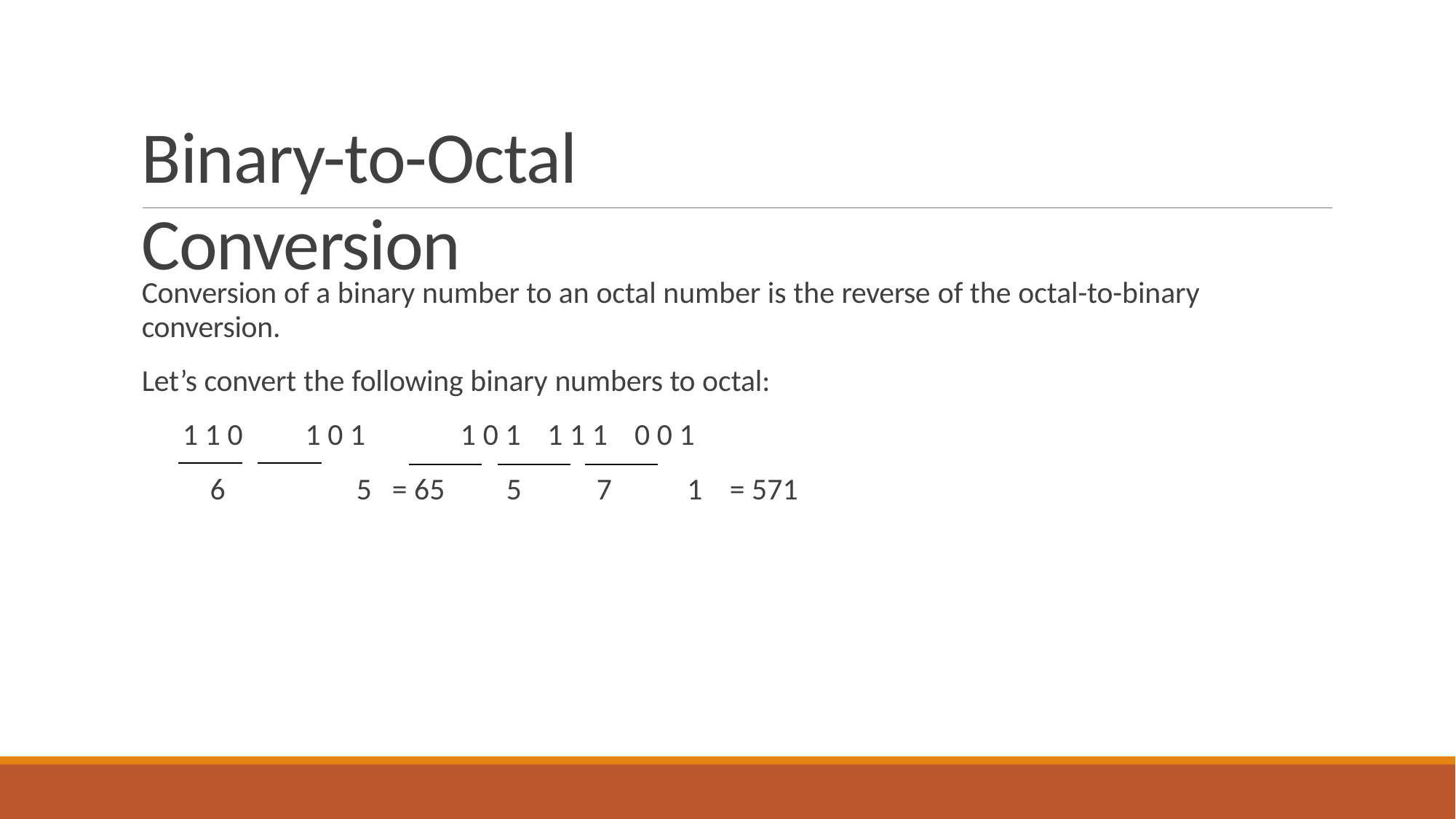

# Binary-to-Octal Conversion
Conversion of a binary number to an octal number is the reverse of the octal-to-binary
conversion.
Let’s convert the following binary numbers to octal:
1 1 0	1 0 1	1 0 1	1 1 1	0 0 1
6	5	= 65	5	7	1	= 571